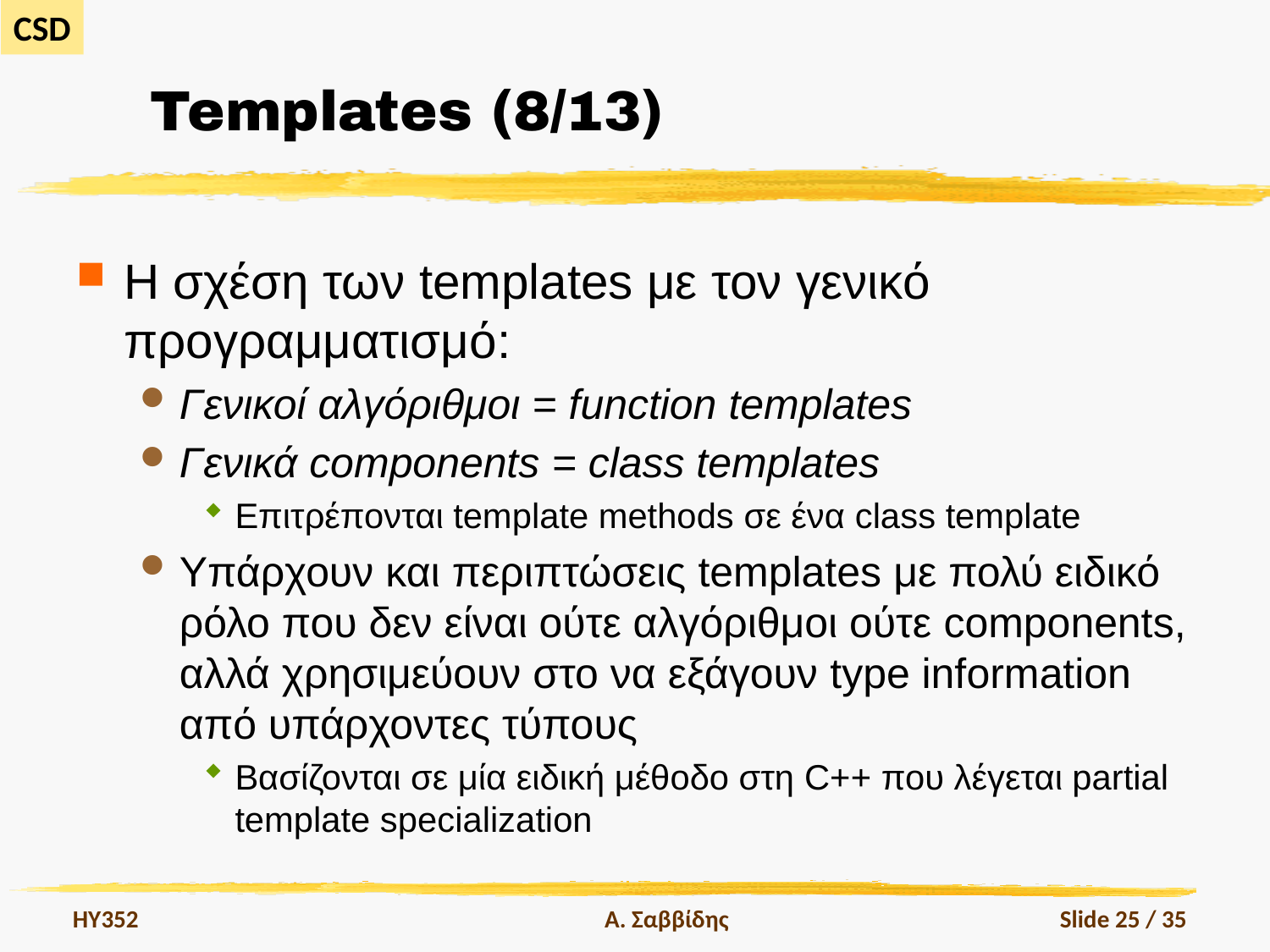

# Templates (8/13)
Η σχέση των templates με τον γενικό προγραμματισμό:
Γενικοί αλγόριθμοι = function templates
Γενικά components = class templates
Επιτρέπονται template methods σε ένα class template
Υπάρχουν και περιπτώσεις templates με πολύ ειδικό ρόλο που δεν είναι ούτε αλγόριθμοι ούτε components, αλλά χρησιμεύουν στο να εξάγουν type information από υπάρχοντες τύπους
Βασίζονται σε μία ειδική μέθοδο στη C++ που λέγεται partial template specialization
HY352
Α. Σαββίδης
Slide 25 / 35